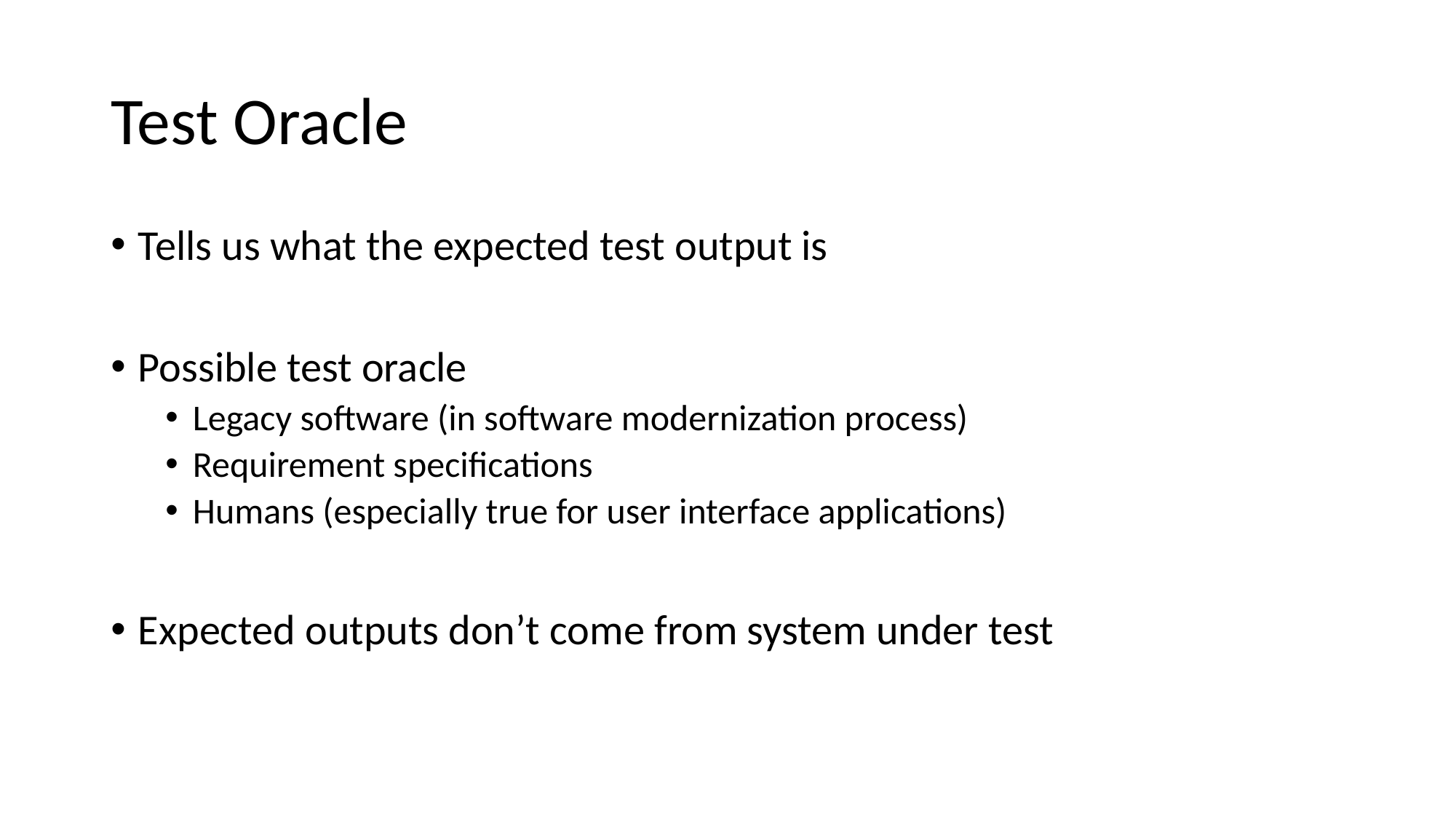

# Test Oracle
Tells us what the expected test output is

Possible test oracle
Legacy software (in software modernization process)
Requirement specifications
Humans (especially true for user interface applications)

Expected outputs don’t come from system under test